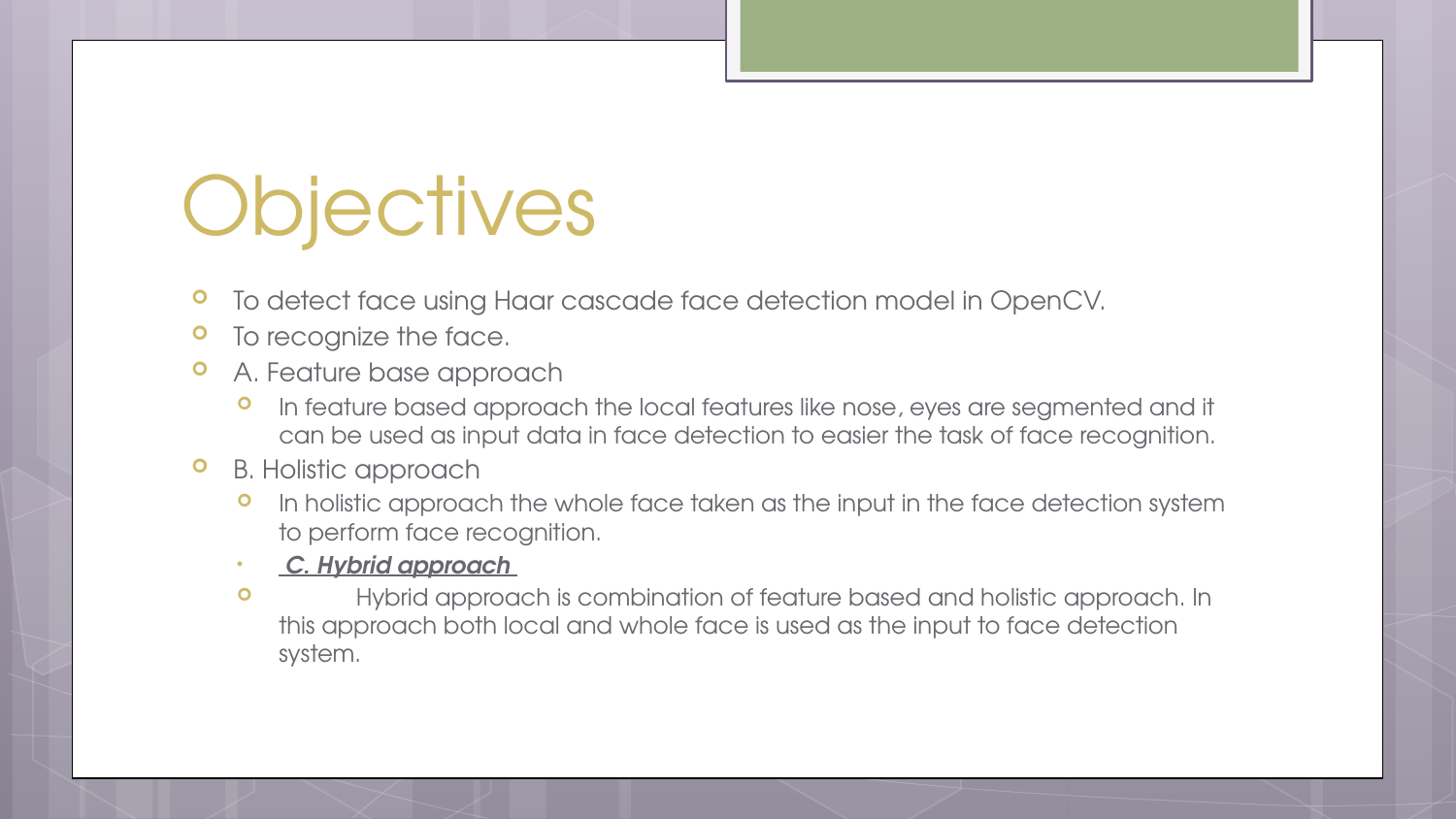

# Objectives
To detect face using Haar cascade face detection model in OpenCV.
To recognize the face.
A. Feature base approach
In feature based approach the local features like nose, eyes are segmented and it can be used as input data in face detection to easier the task of face recognition.
B. Holistic approach
In holistic approach the whole face taken as the input in the face detection system to perform face recognition.
 C. Hybrid approach
	Hybrid approach is combination of feature based and holistic approach. In this approach both local and whole face is used as the input to face detection system.